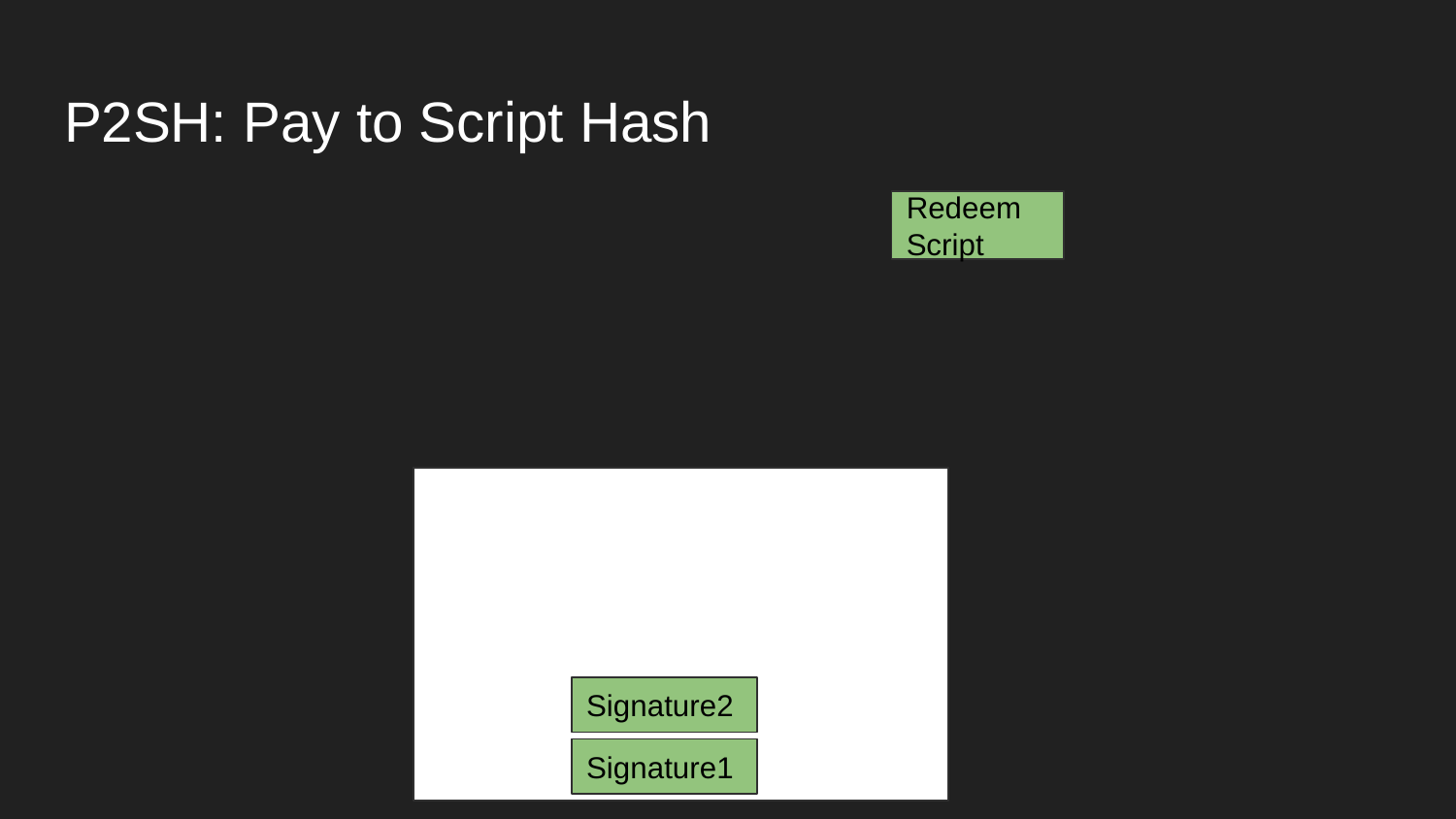

# P2SH: Pay to Script Hash
Redeem Script

Signature2
Signature1